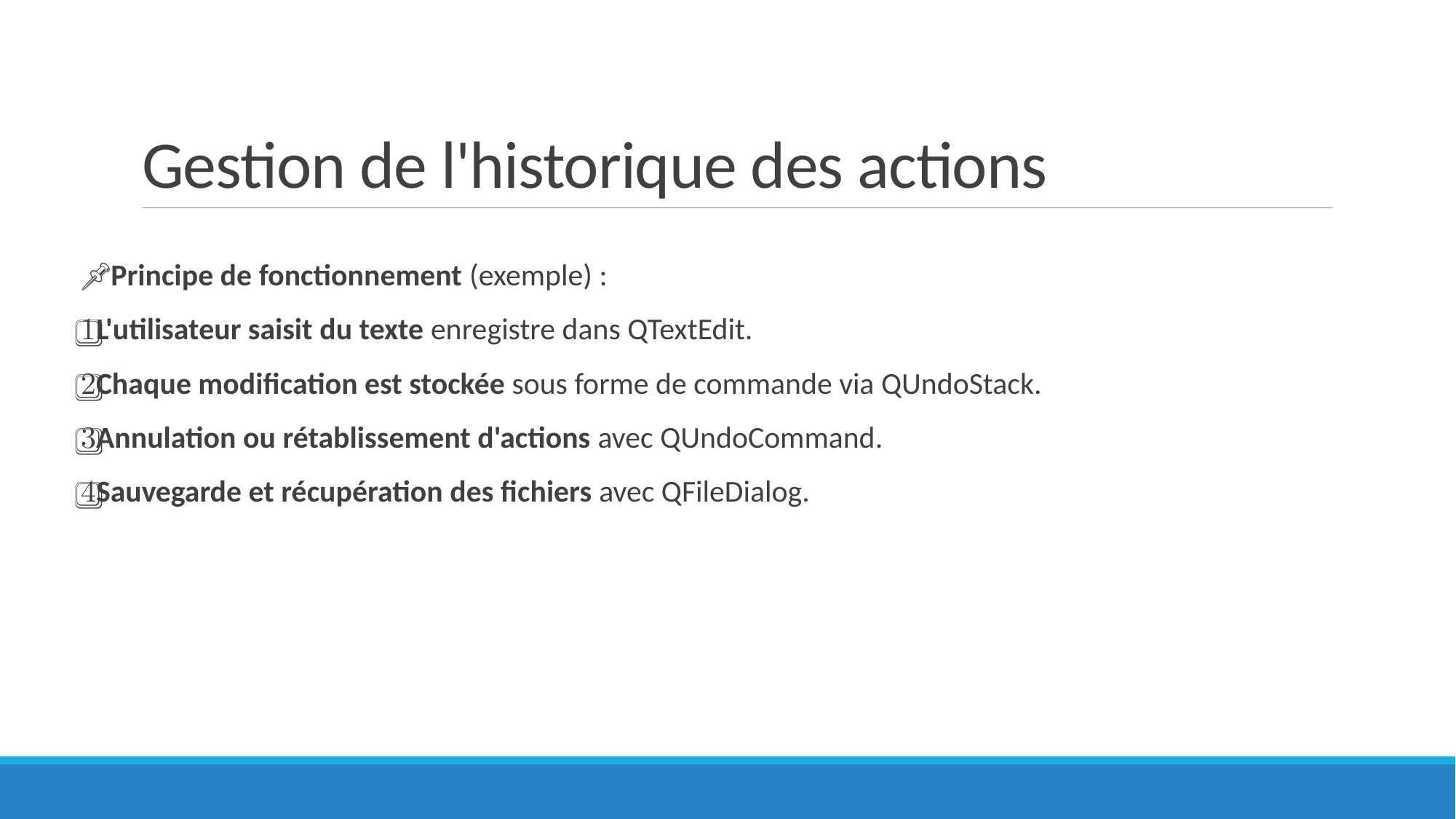

# Gestion de l'historique des actions

📌Principe de fonctionnement (exemple) :
1️⃣L'utilisateur saisit du texte enregistre dans QTextEdit.
2️⃣Chaque modification est stockée sous forme de commande via QUndoStack.
3️⃣Annulation ou rétablissement d'actions avec QUndoCommand.
4️⃣Sauvegarde et récupération des fichiers avec QFileDialog.